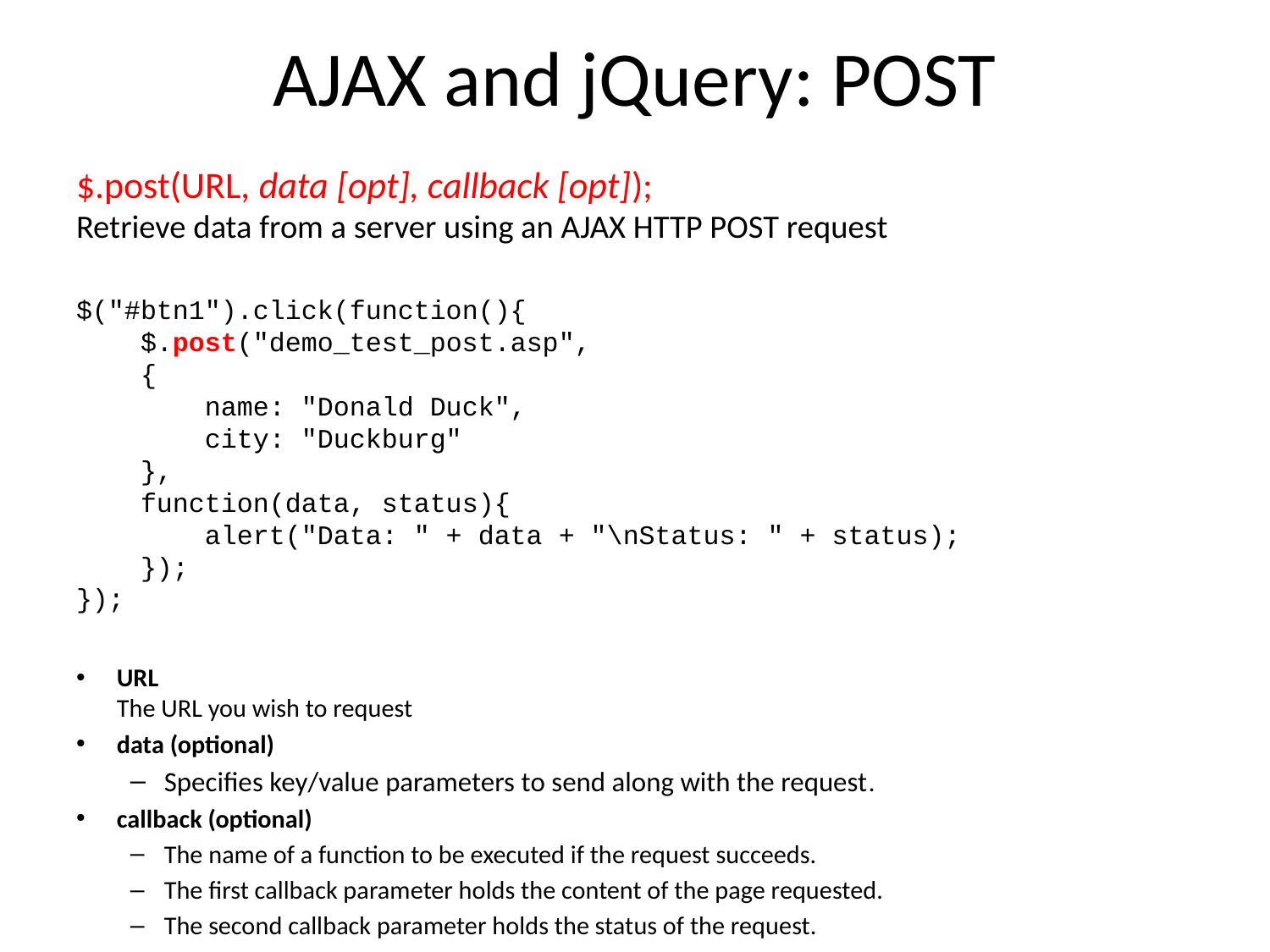

# AJAX and jQuery: POST
$.post(URL, data [opt], callback [opt]);
Retrieve data from a server using an AJAX HTTP POST request

$("#btn1").click(function(){
    $.post("demo_test_post.asp",
    {
        name: "Donald Duck",
        city: "Duckburg"
    },
    function(data, status){
        alert("Data: " + data + "\nStatus: " + status);
    });
});

URL
The URL you wish to request
data (optional)
Specifies key/value parameters to send along with the request.
callback (optional)
The name of a function to be executed if the request succeeds.
The first callback parameter holds the content of the page requested.
The second callback parameter holds the status of the request.